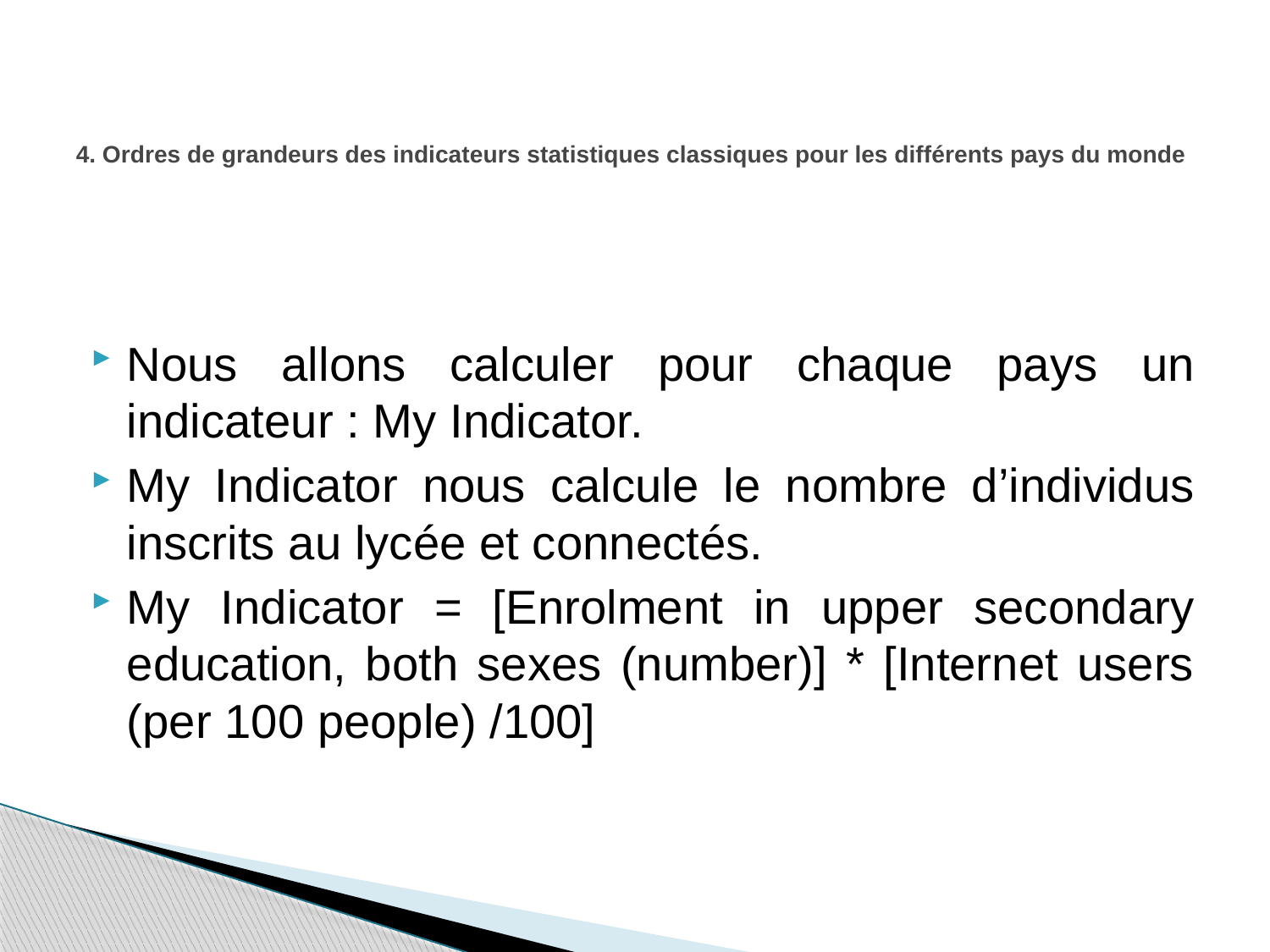

# 4. Ordres de grandeurs des indicateurs statistiques classiques pour les différents pays du monde
Nous allons calculer pour chaque pays un indicateur : My Indicator.
My Indicator nous calcule le nombre d’individus inscrits au lycée et connectés.
My Indicator = [Enrolment in upper secondary education, both sexes (number)] * [Internet users (per 100 people) /100]